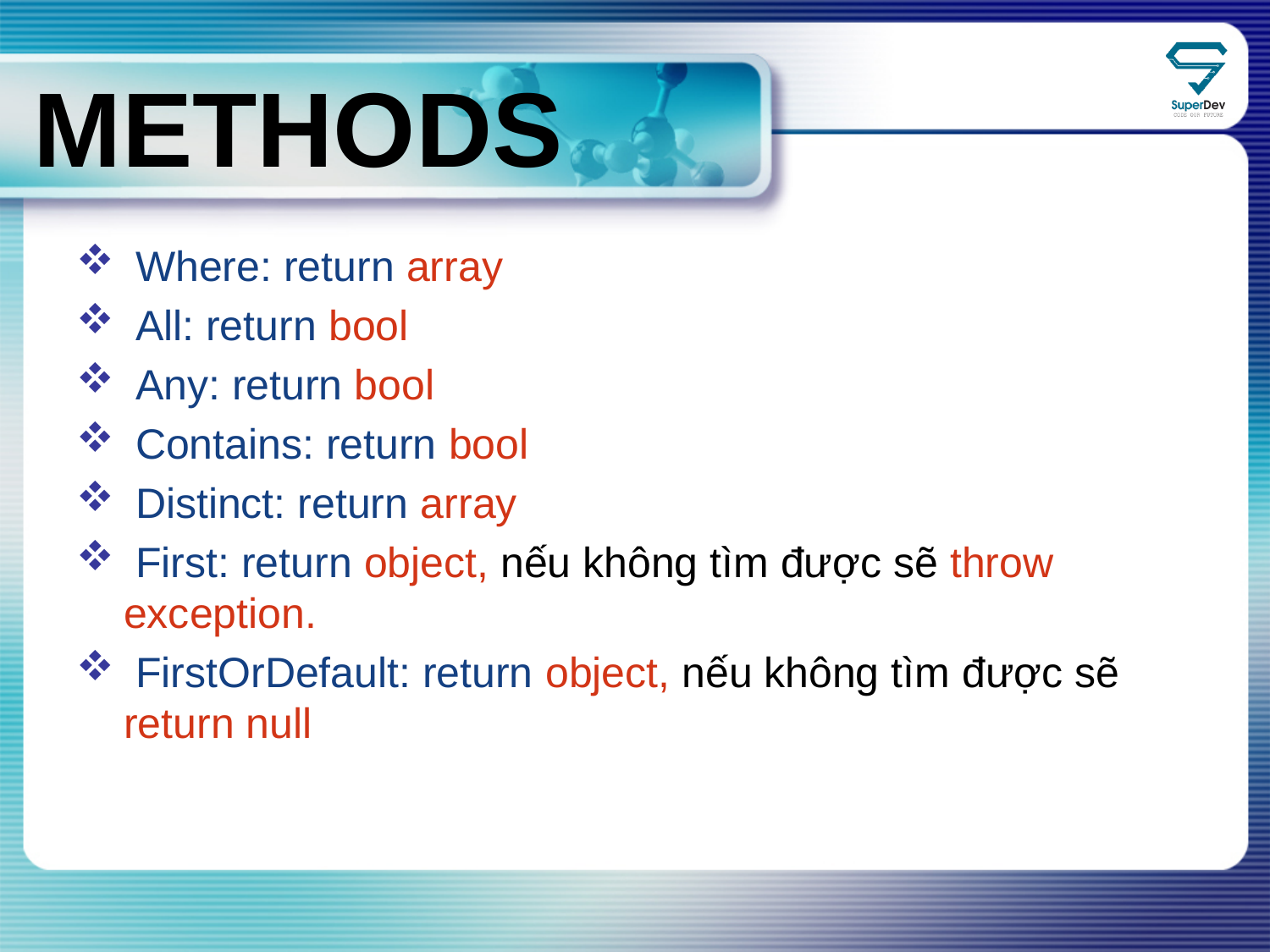

METHODs
 Where: return array
 All: return bool
 Any: return bool
 Contains: return bool
 Distinct: return array
 First: return object, nếu không tìm được sẽ throw exception.
 FirstOrDefault: return object, nếu không tìm được sẽ return null